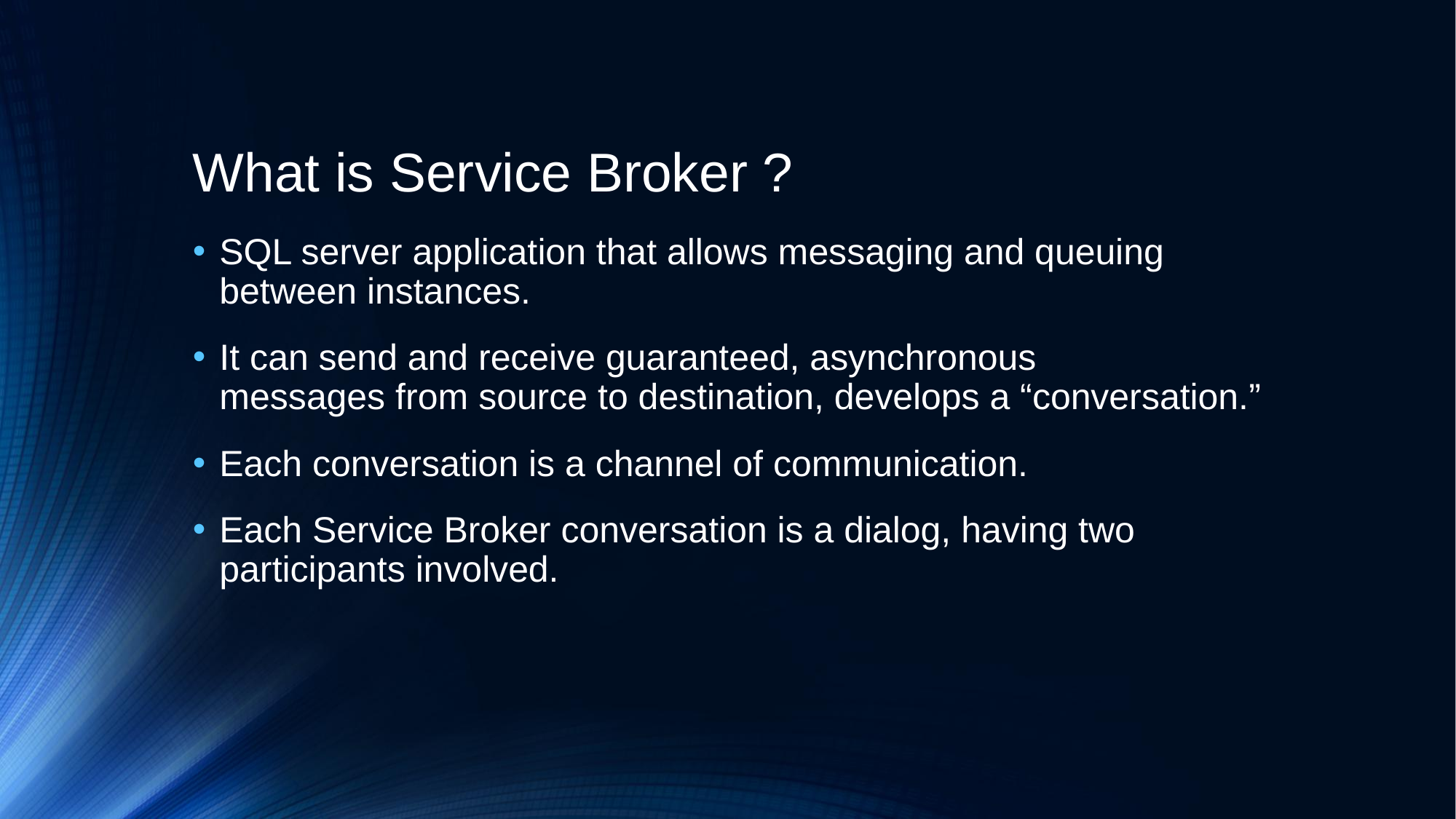

# What is Service Broker ?
SQL server application that allows messaging and queuing between instances.
It can send and receive guaranteed, asynchronous messages from source to destination, develops a “conversation.”
Each conversation is a channel of communication.
Each Service Broker conversation is a dialog, having two participants involved.